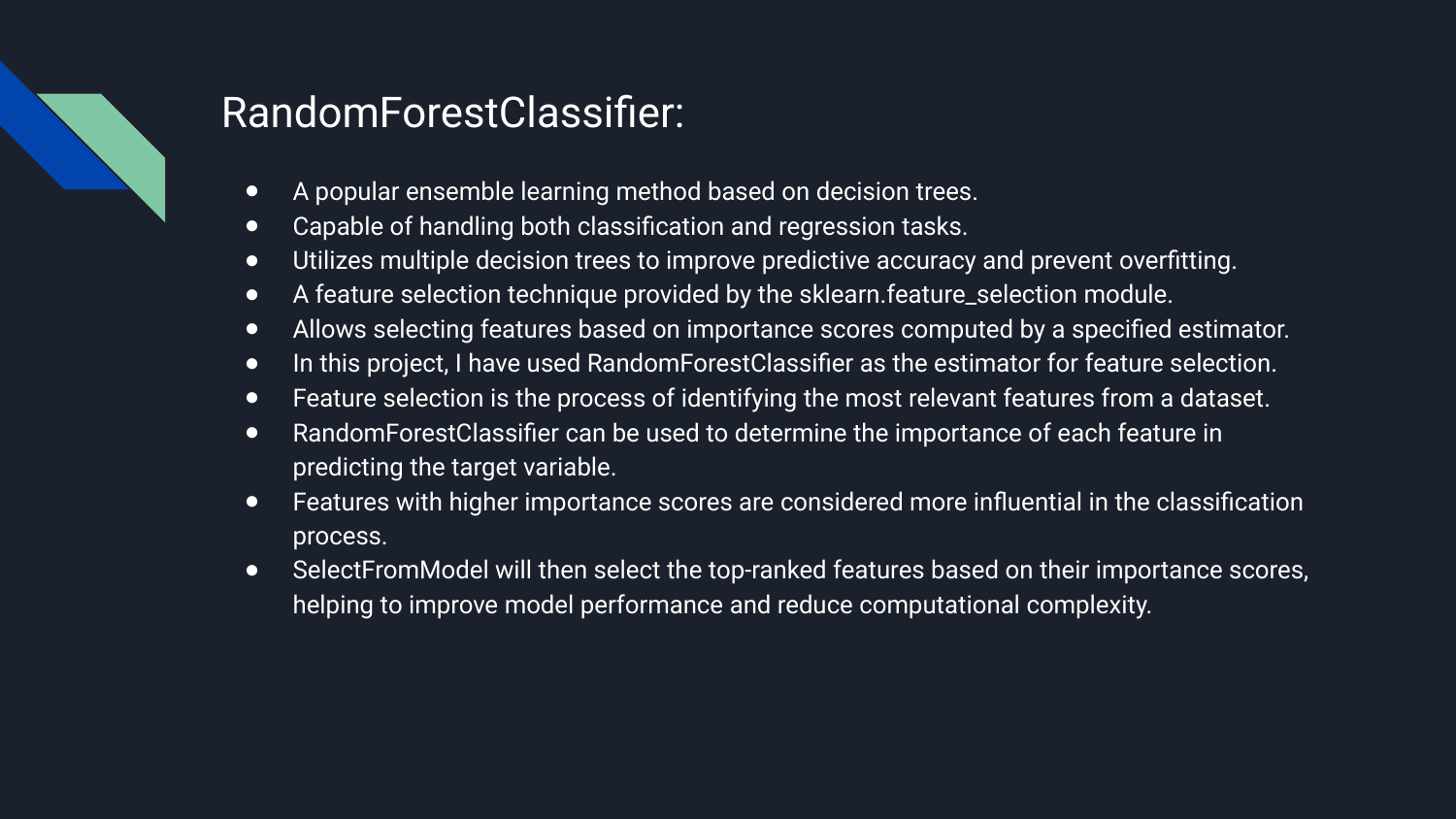

# RandomForestClassifier:

A popular ensemble learning method based on decision trees.
Capable of handling both classification and regression tasks.
Utilizes multiple decision trees to improve predictive accuracy and prevent overfitting.
A feature selection technique provided by the sklearn.feature_selection module.
Allows selecting features based on importance scores computed by a specified estimator.
In this project, I have used RandomForestClassifier as the estimator for feature selection.
Feature selection is the process of identifying the most relevant features from a dataset.
RandomForestClassifier can be used to determine the importance of each feature in predicting the target variable.
Features with higher importance scores are considered more influential in the classification process.
SelectFromModel will then select the top-ranked features based on their importance scores, helping to improve model performance and reduce computational complexity.